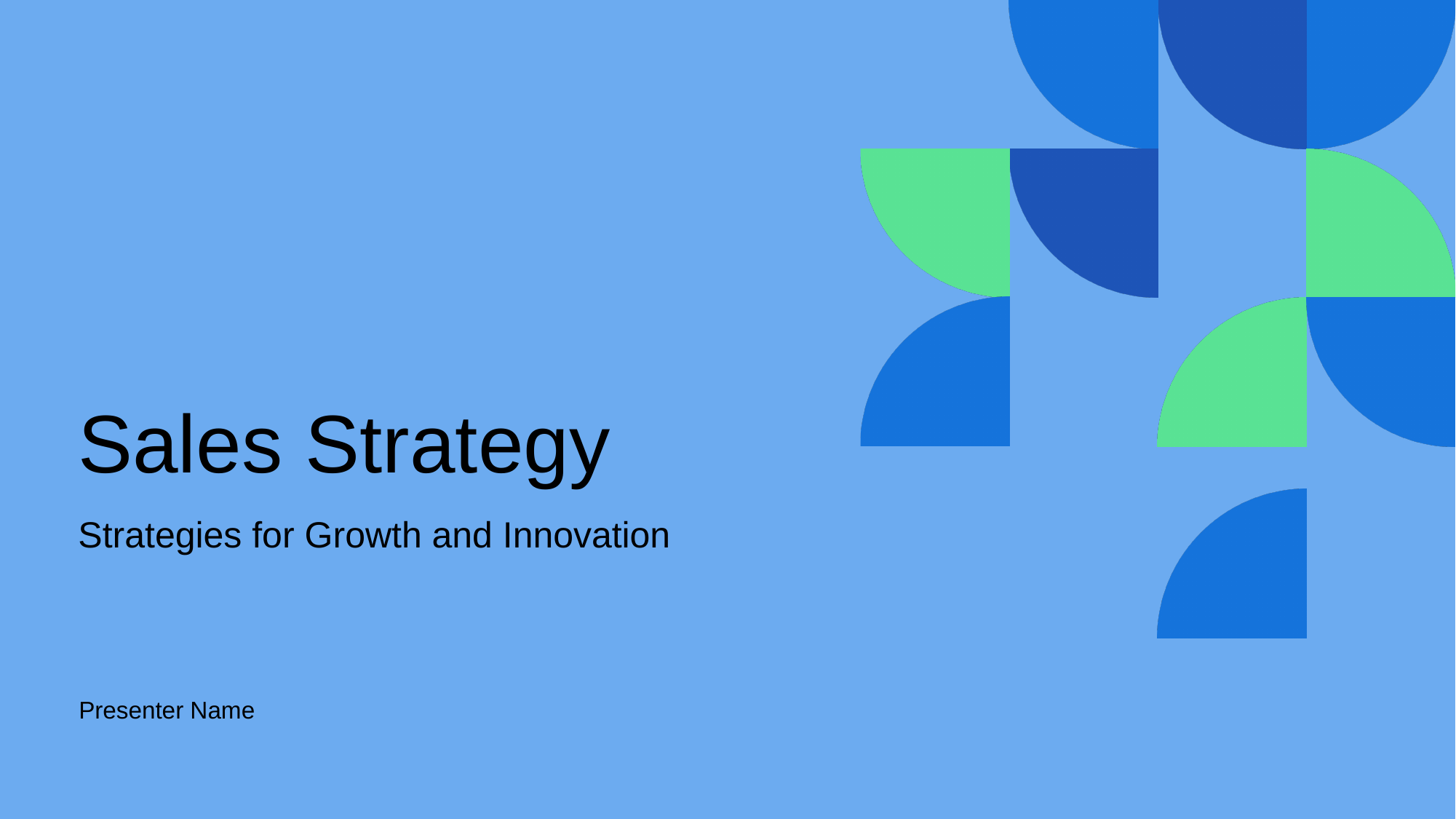

# Sales Strategy
Strategies for Growth and Innovation
Presenter Name